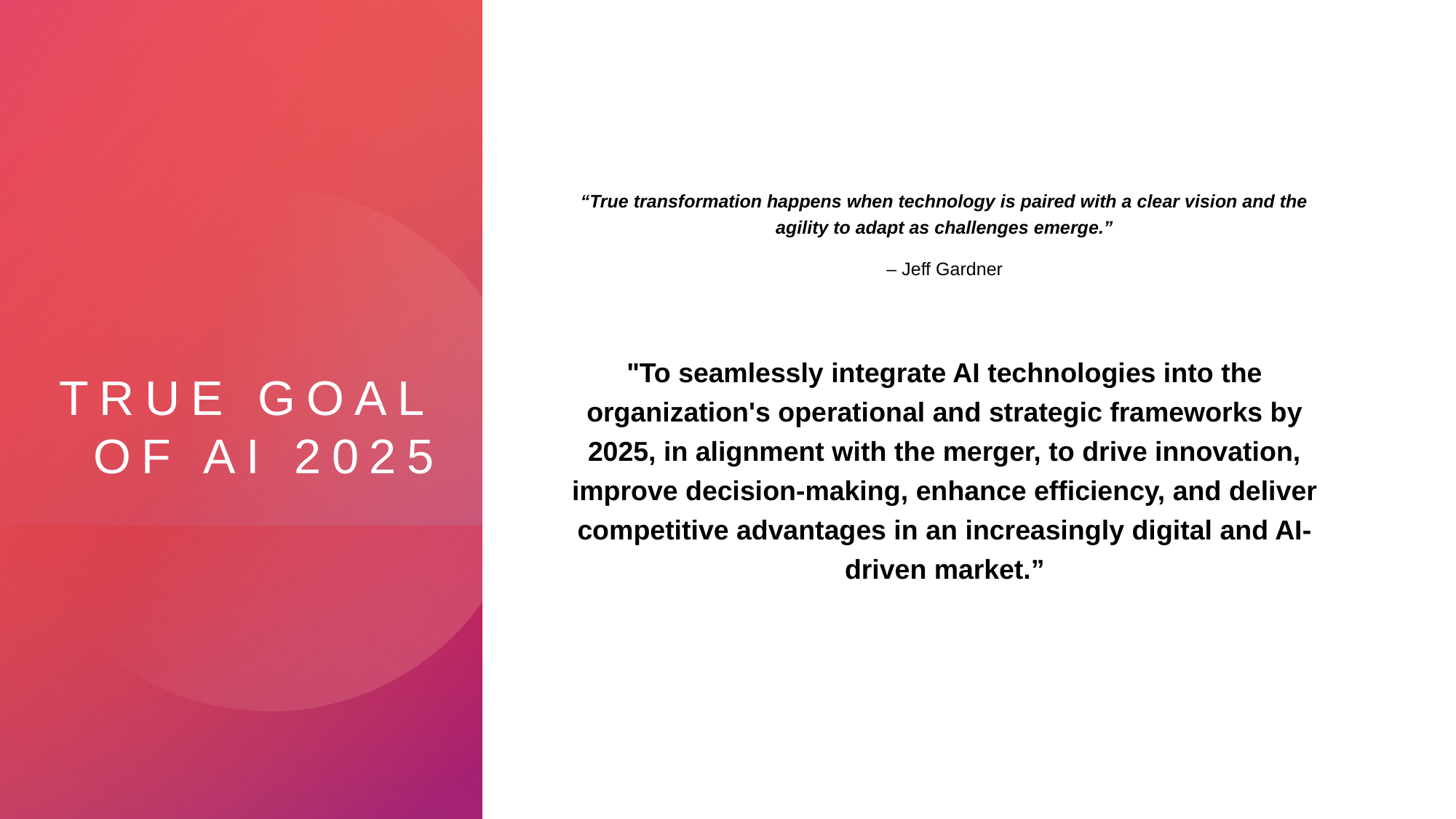

# True Goal of AI 2025
“True transformation happens when technology is paired with a clear vision and the agility to adapt as challenges emerge.”
– Jeff Gardner

"To seamlessly integrate AI technologies into the organization's operational and strategic frameworks by 2025, in alignment with the merger, to drive innovation, improve decision-making, enhance efficiency, and deliver competitive advantages in an increasingly digital and AI-driven market.”